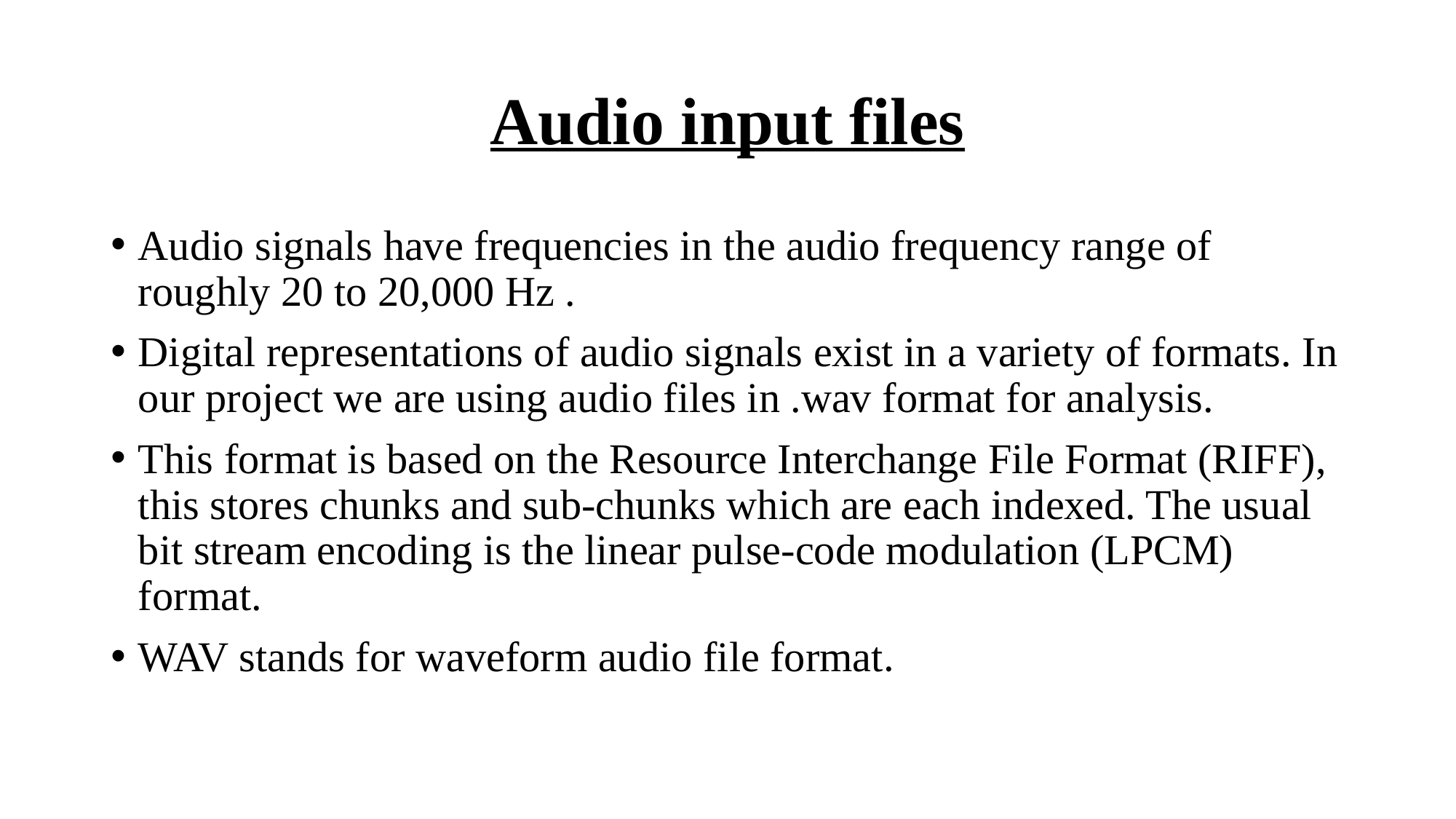

# Audio input files
Audio signals have frequencies in the audio frequency range of roughly 20 to 20,000 Hz .
Digital representations of audio signals exist in a variety of formats. In our project we are using audio files in .wav format for analysis.
This format is based on the Resource Interchange File Format (RIFF), this stores chunks and sub-chunks which are each indexed. The usual bit stream encoding is the linear pulse-code modulation (LPCM) format.
WAV stands for waveform audio file format.